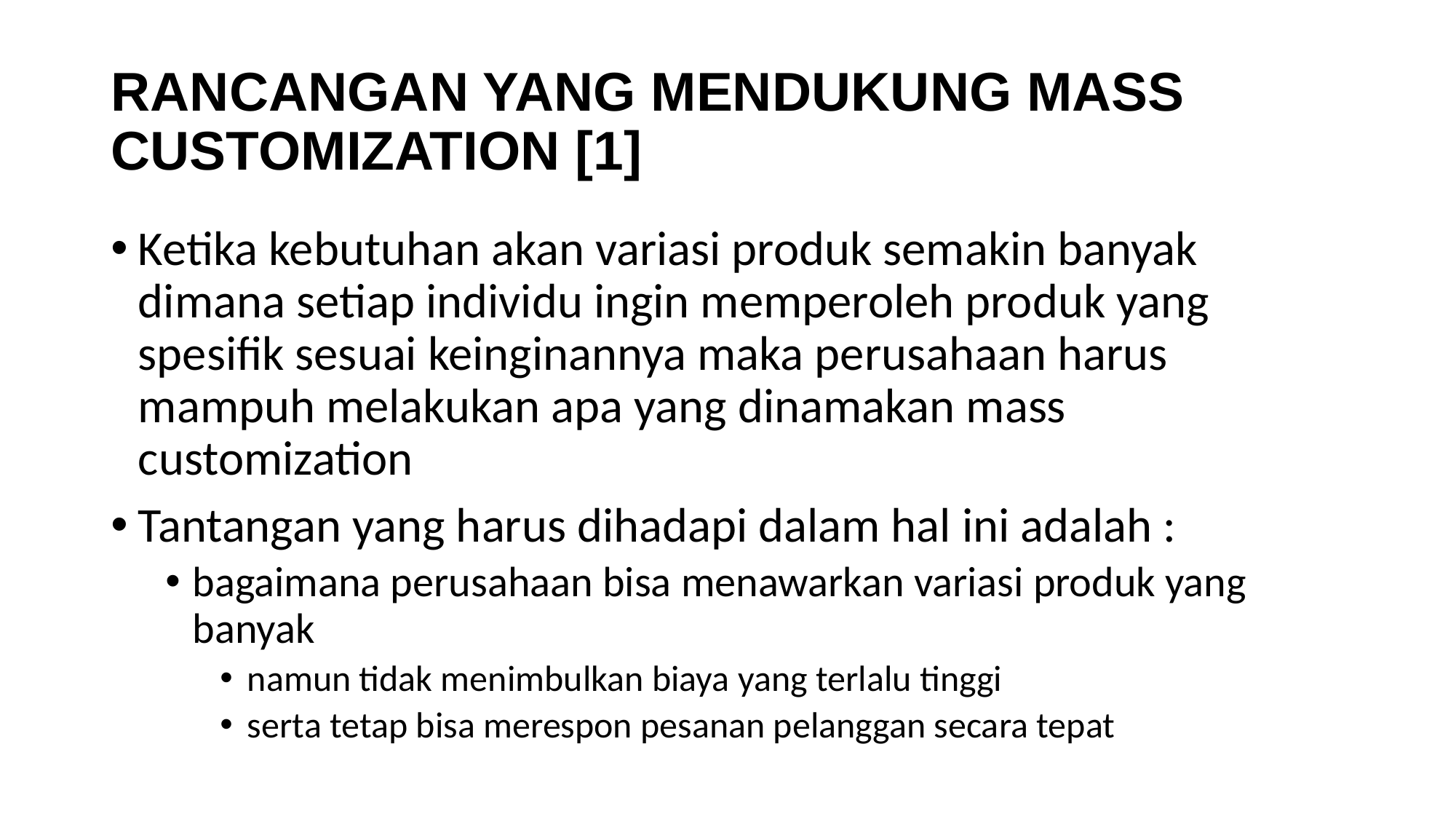

# RANCANGAN YANG MENDUKUNG MASS CUSTOMIZATION [1]
Ketika kebutuhan akan variasi produk semakin banyak dimana setiap individu ingin memperoleh produk yang spesifik sesuai keinginannya maka perusahaan harus mampuh melakukan apa yang dinamakan mass customization
Tantangan yang harus dihadapi dalam hal ini adalah :
bagaimana perusahaan bisa menawarkan variasi produk yang banyak
namun tidak menimbulkan biaya yang terlalu tinggi
serta tetap bisa merespon pesanan pelanggan secara tepat